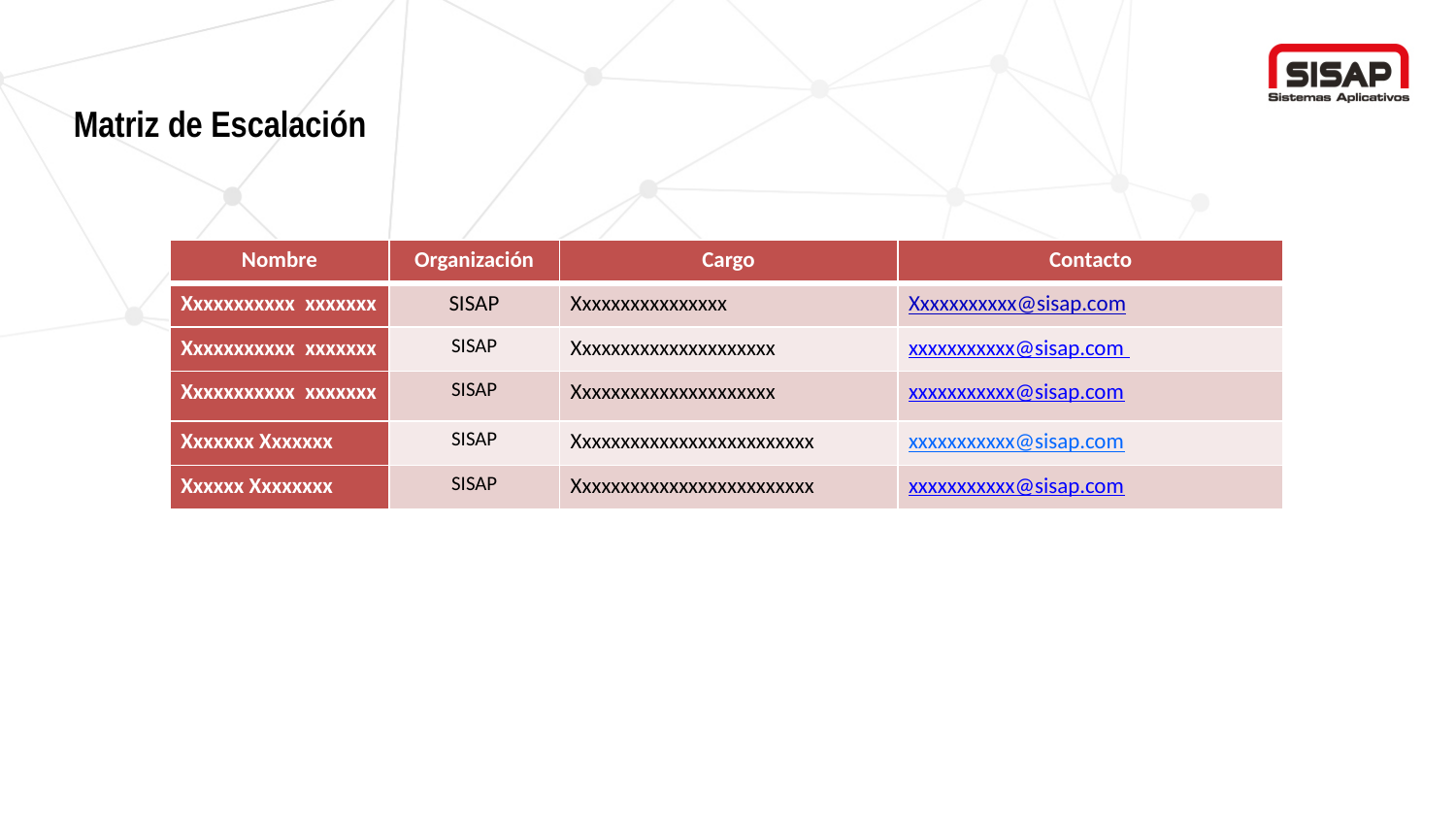

Matriz de Escalación

| Nombre | Organización | Cargo | Contacto |
| --- | --- | --- | --- |
| Xxxxxxxxxxx xxxxxxx | SISAP | Xxxxxxxxxxxxxxxx | Xxxxxxxxxxx@sisap.com |
| Xxxxxxxxxxx xxxxxxx | SISAP | Xxxxxxxxxxxxxxxxxxxxx | xxxxxxxxxxx@sisap.com |
| Xxxxxxxxxxx xxxxxxx | SISAP | Xxxxxxxxxxxxxxxxxxxxx | xxxxxxxxxxx@sisap.com |
| Xxxxxxx Xxxxxxx | SISAP | Xxxxxxxxxxxxxxxxxxxxxxxxx | xxxxxxxxxxx@sisap.com |
| Xxxxxx Xxxxxxxx | SISAP | Xxxxxxxxxxxxxxxxxxxxxxxxx | xxxxxxxxxxx@sisap.com |